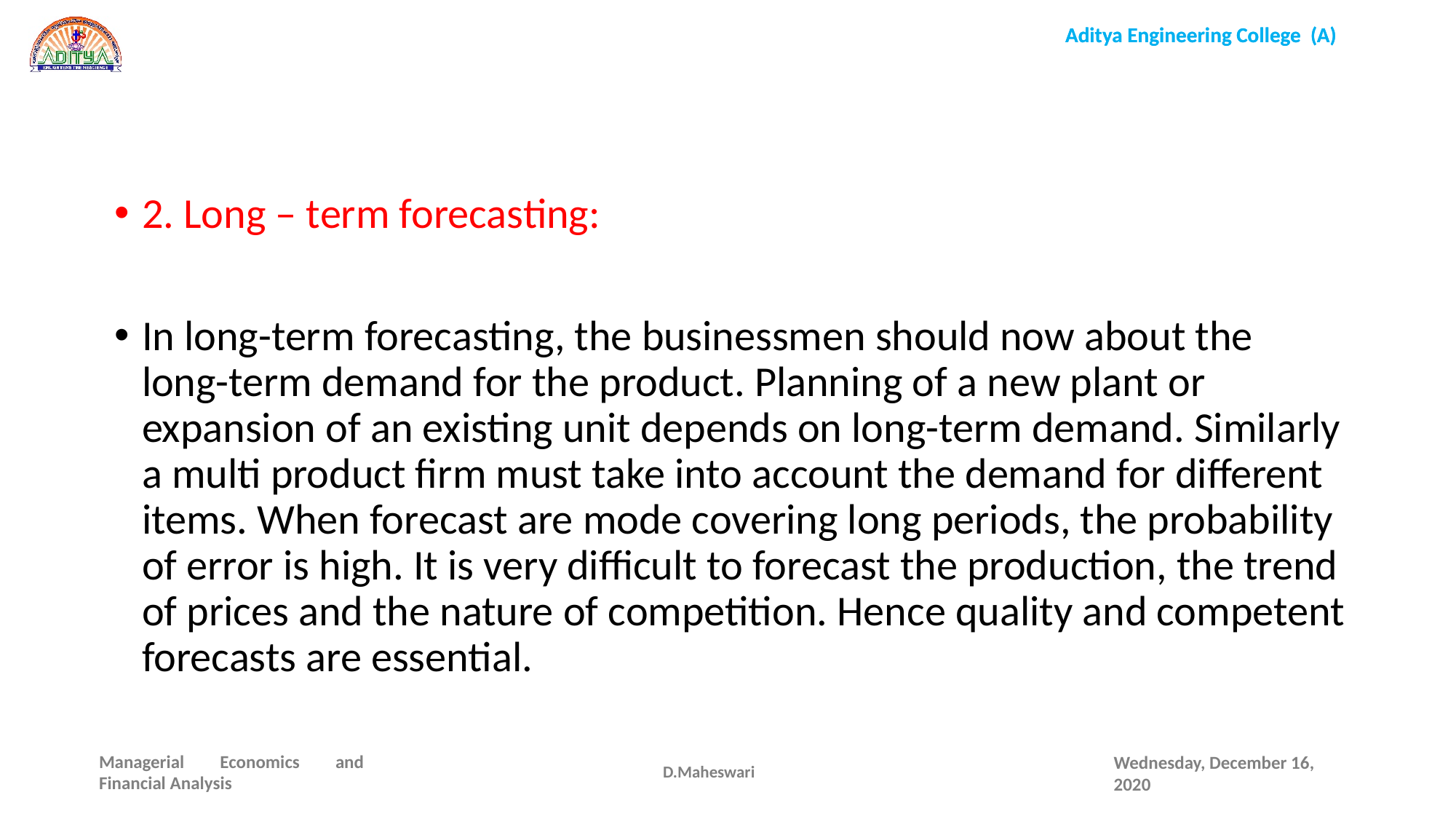

2. Long – term forecasting:

In long-term forecasting, the businessmen should now about the long-term demand for the product. Planning of a new plant or expansion of an existing unit depends on long-term demand. Similarly a multi product firm must take into account the demand for different items. When forecast are mode covering long periods, the probability of error is high. It is very difficult to forecast the production, the trend of prices and the nature of competition. Hence quality and competent forecasts are essential.
D.Maheswari
Wednesday, December 16, 2020